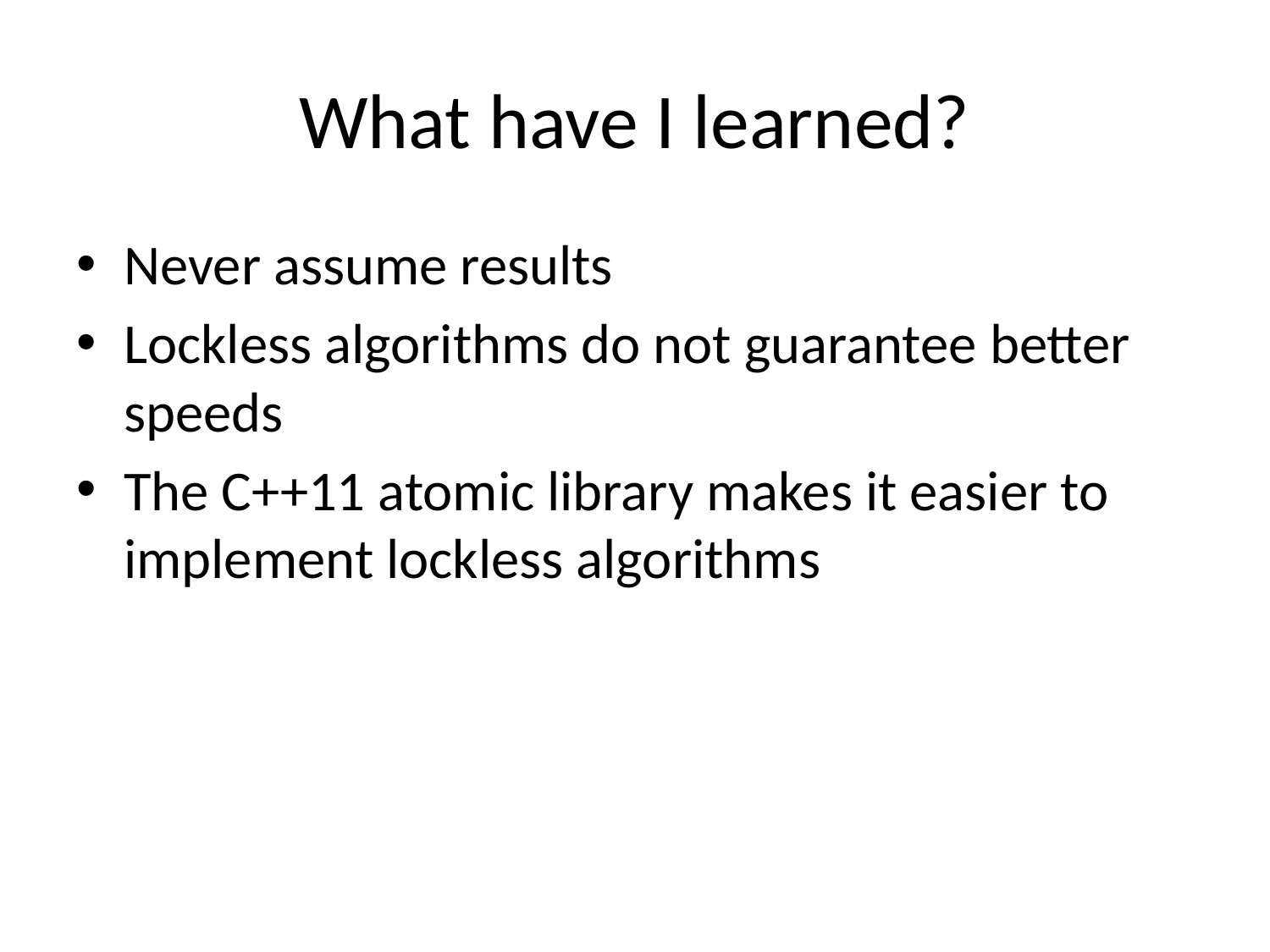

# What have I learned?
Never assume results
Lockless algorithms do not guarantee better speeds
The C++11 atomic library makes it easier to implement lockless algorithms